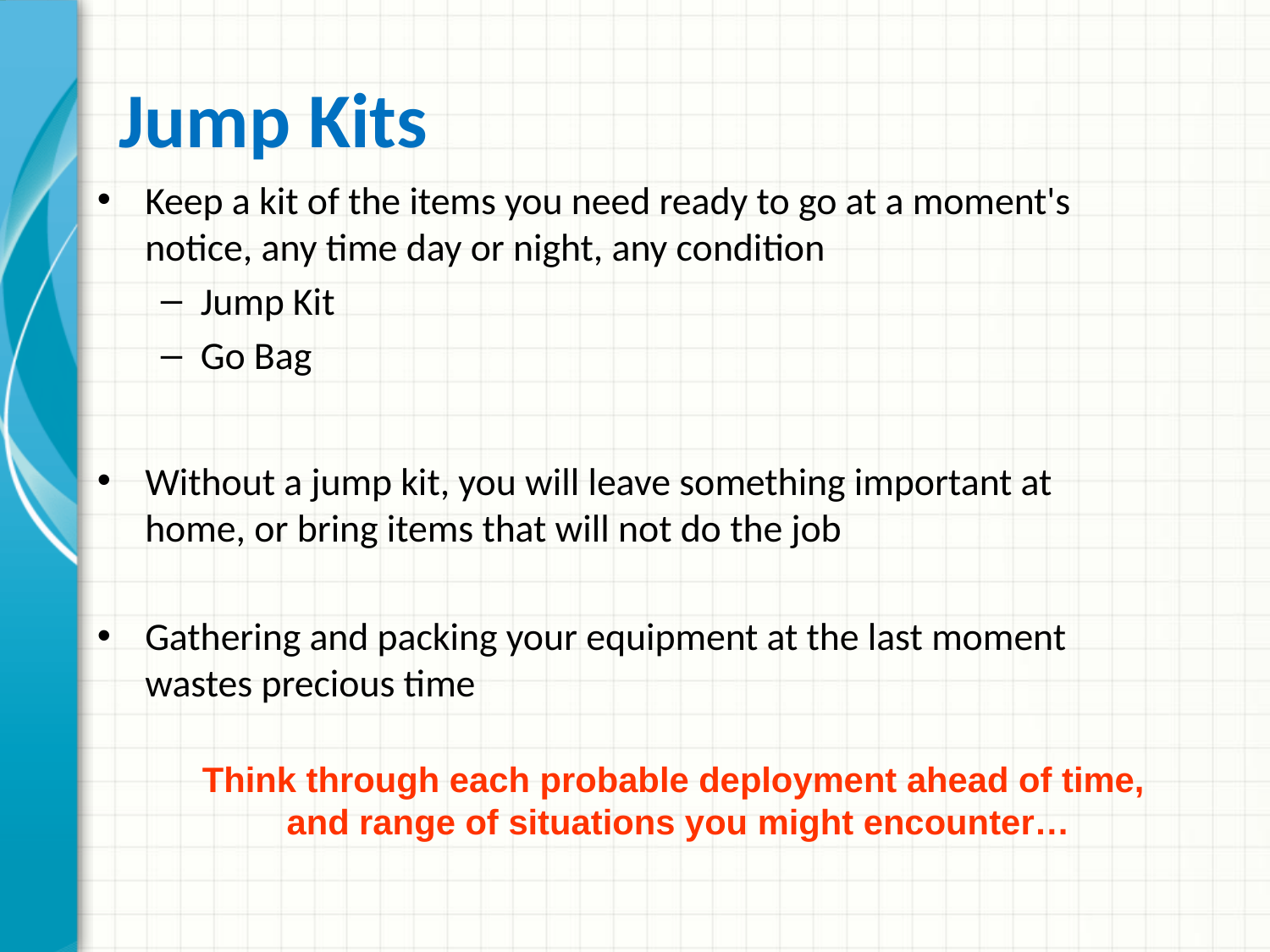

# Jump Kits
Keep a kit of the items you need ready to go at a moment's notice, any time day or night, any condition
Jump Kit
Go Bag

Without a jump kit, you will leave something important at home, or bring items that will not do the job

Gathering and packing your equipment at the last moment wastes precious time
Think through each probable deployment ahead of time,
and range of situations you might encounter…